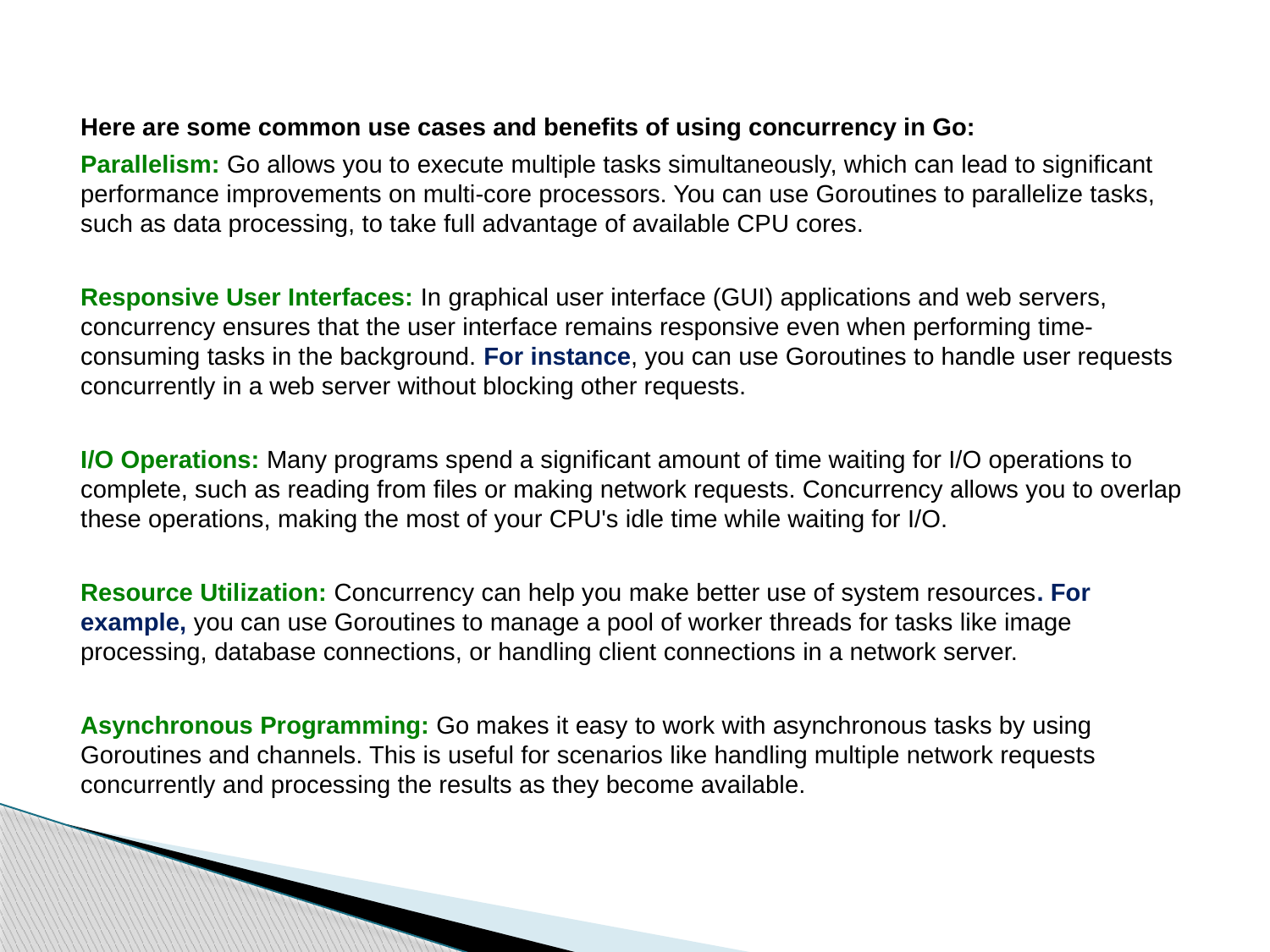

Here are some common use cases and benefits of using concurrency in Go:
Parallelism: Go allows you to execute multiple tasks simultaneously, which can lead to significant performance improvements on multi-core processors. You can use Goroutines to parallelize tasks, such as data processing, to take full advantage of available CPU cores.

Responsive User Interfaces: In graphical user interface (GUI) applications and web servers, concurrency ensures that the user interface remains responsive even when performing time-consuming tasks in the background. For instance, you can use Goroutines to handle user requests concurrently in a web server without blocking other requests.

I/O Operations: Many programs spend a significant amount of time waiting for I/O operations to complete, such as reading from files or making network requests. Concurrency allows you to overlap these operations, making the most of your CPU's idle time while waiting for I/O.

Resource Utilization: Concurrency can help you make better use of system resources. For example, you can use Goroutines to manage a pool of worker threads for tasks like image processing, database connections, or handling client connections in a network server.

Asynchronous Programming: Go makes it easy to work with asynchronous tasks by using Goroutines and channels. This is useful for scenarios like handling multiple network requests concurrently and processing the results as they become available.